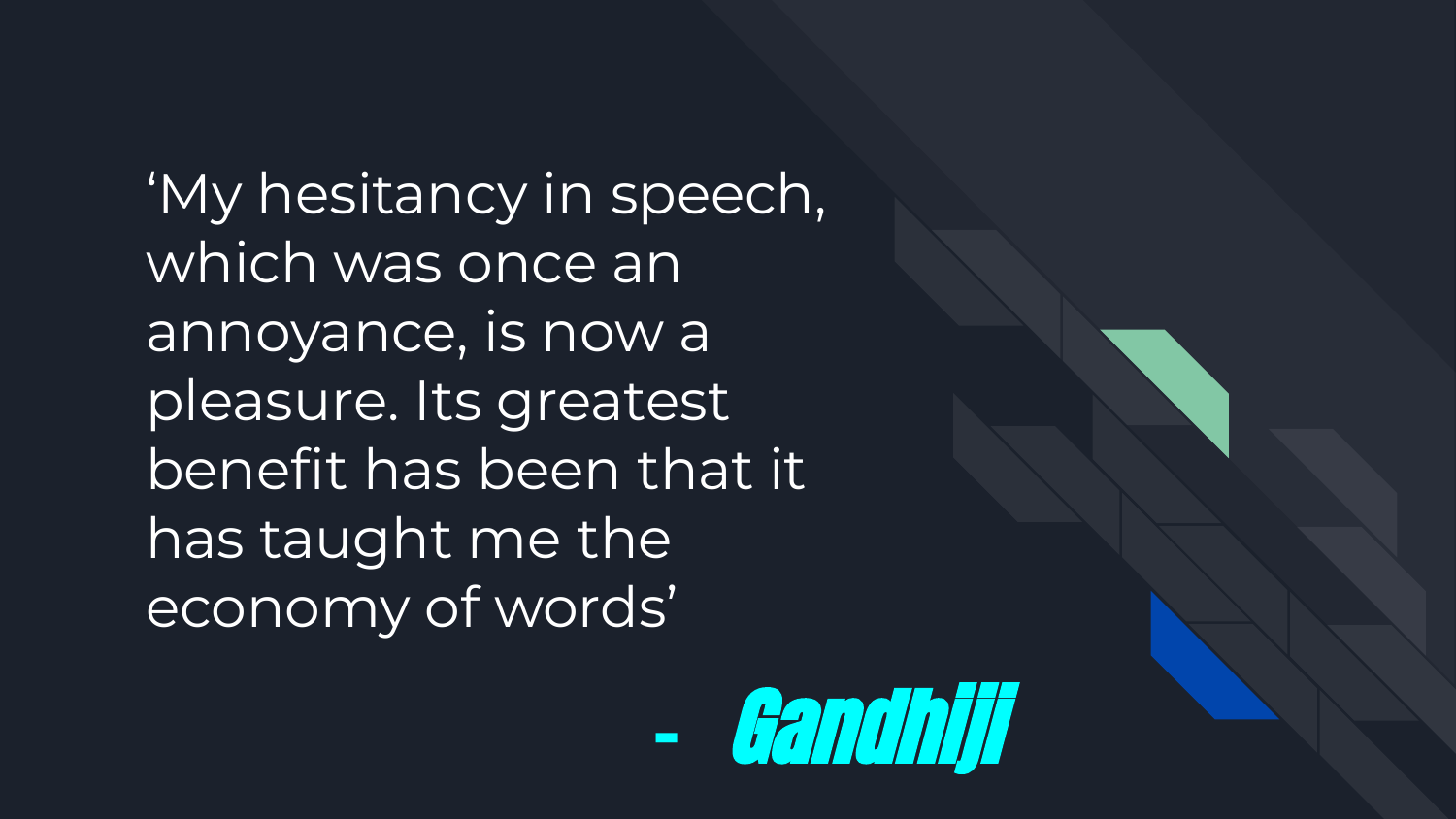

# ‘My hesitancy in speech, which was once an annoyance, is now a pleasure. Its greatest benefit has been that it has taught me the economy of words’
Gandhiji